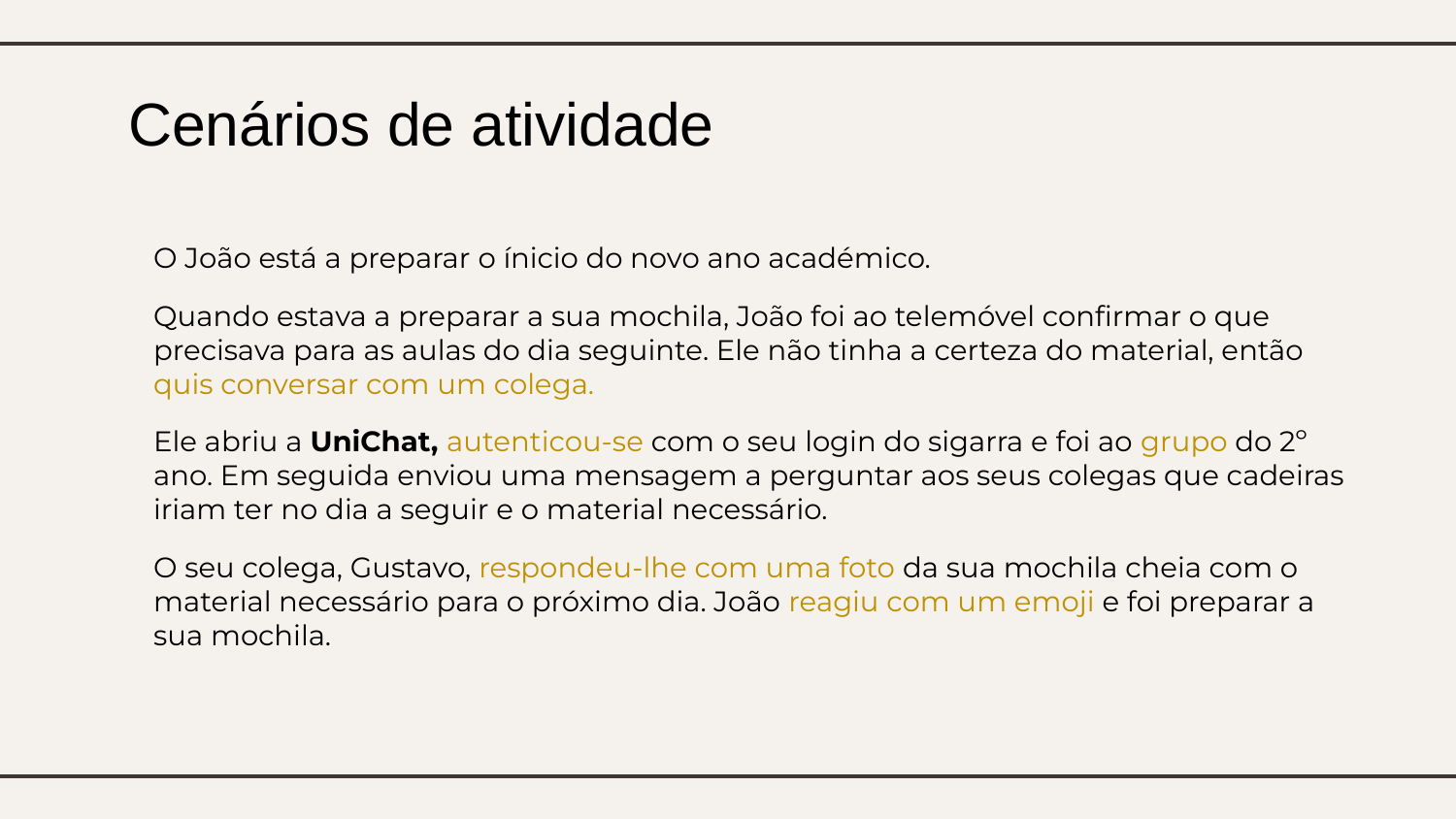

Cenários de atividade
O João está a preparar o ínicio do novo ano académico.
Quando estava a preparar a sua mochila, João foi ao telemóvel confirmar o que precisava para as aulas do dia seguinte. Ele não tinha a certeza do material, então quis conversar com um colega.
Ele abriu a UniChat, autenticou-se com o seu login do sigarra e foi ao grupo do 2º ano. Em seguida enviou uma mensagem a perguntar aos seus colegas que cadeiras iriam ter no dia a seguir e o material necessário.
O seu colega, Gustavo, respondeu-lhe com uma foto da sua mochila cheia com o material necessário para o próximo dia. João reagiu com um emoji e foi preparar a sua mochila.